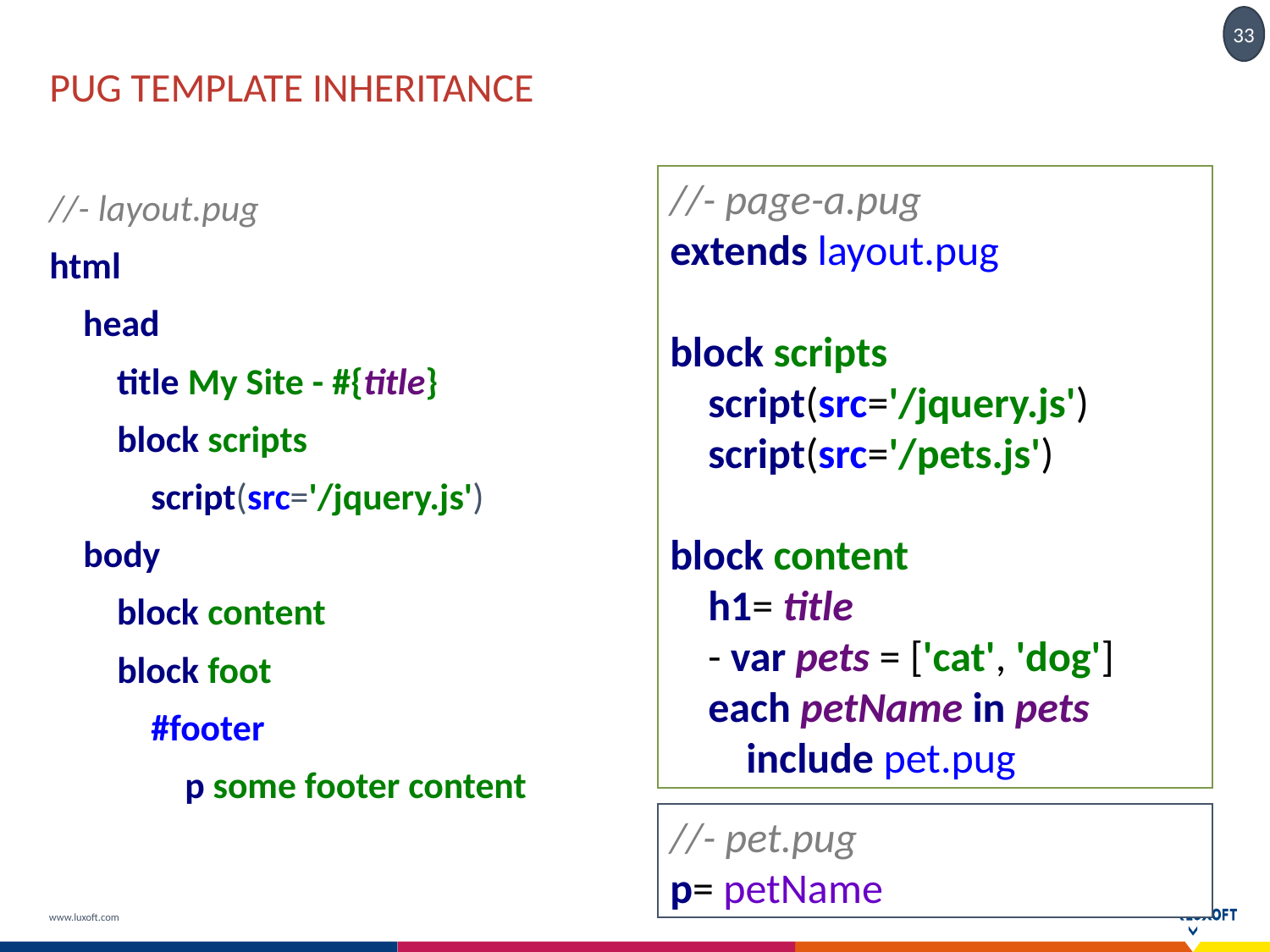

# pug template inheritance
//- layout.pug
html
    head
        title My Site - #{title}
        block scripts
            script(src='/jquery.js')
    body
        block content
        block foot
            #footer
                p some footer content
//- page-a.pug
extends layout.pug
block scripts
    script(src='/jquery.js')
    script(src='/pets.js')
block content
    h1= title
    - var pets = ['cat', 'dog']
    each petName in pets
        include pet.pug
//- pet.pug
p= petName